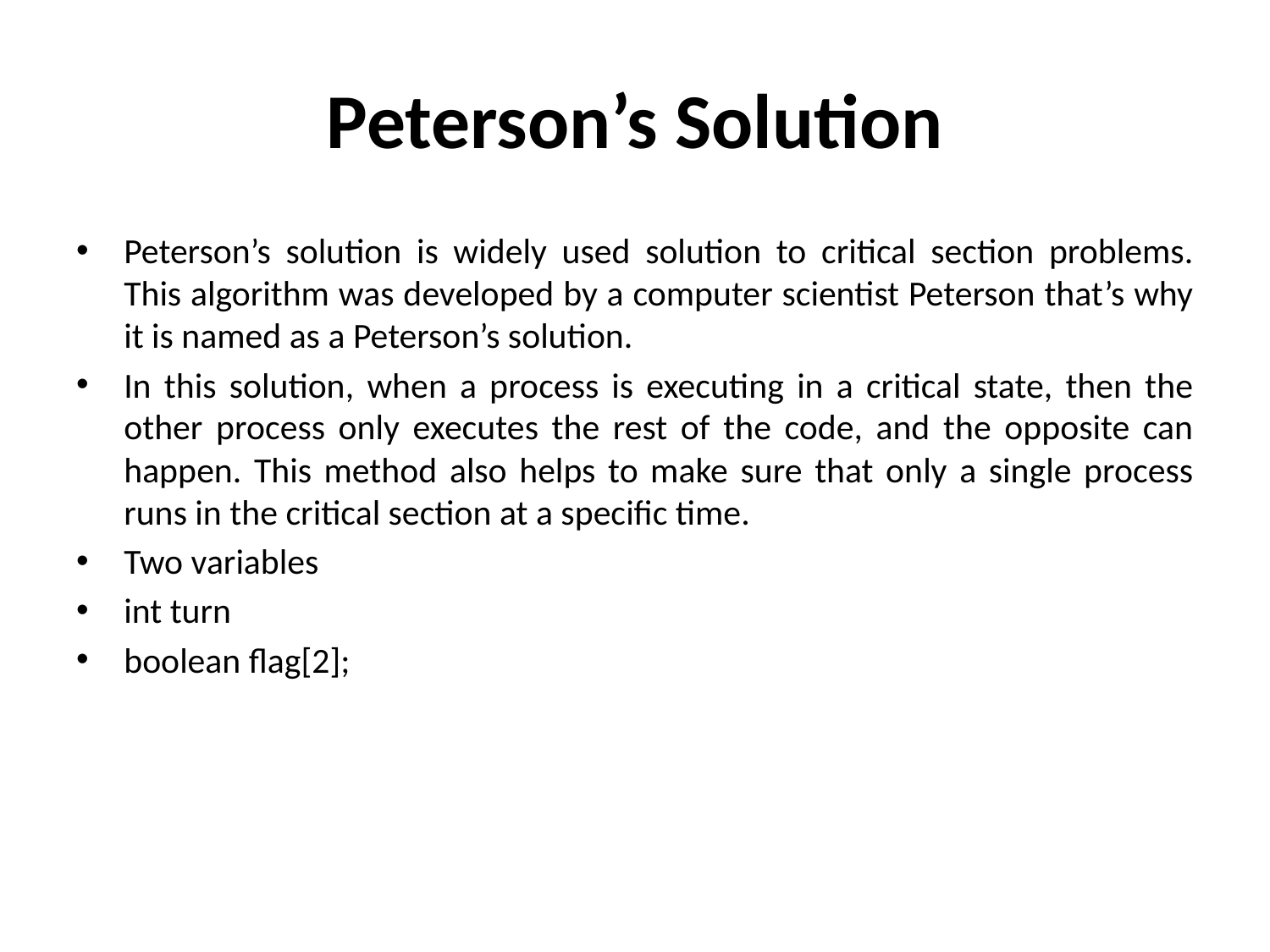

# Peterson’s Solution
Peterson’s solution is widely used solution to critical section problems. This algorithm was developed by a computer scientist Peterson that’s why it is named as a Peterson’s solution.
In this solution, when a process is executing in a critical state, then the other process only executes the rest of the code, and the opposite can happen. This method also helps to make sure that only a single process runs in the critical section at a specific time.
Two variables
int turn
boolean flag[2];